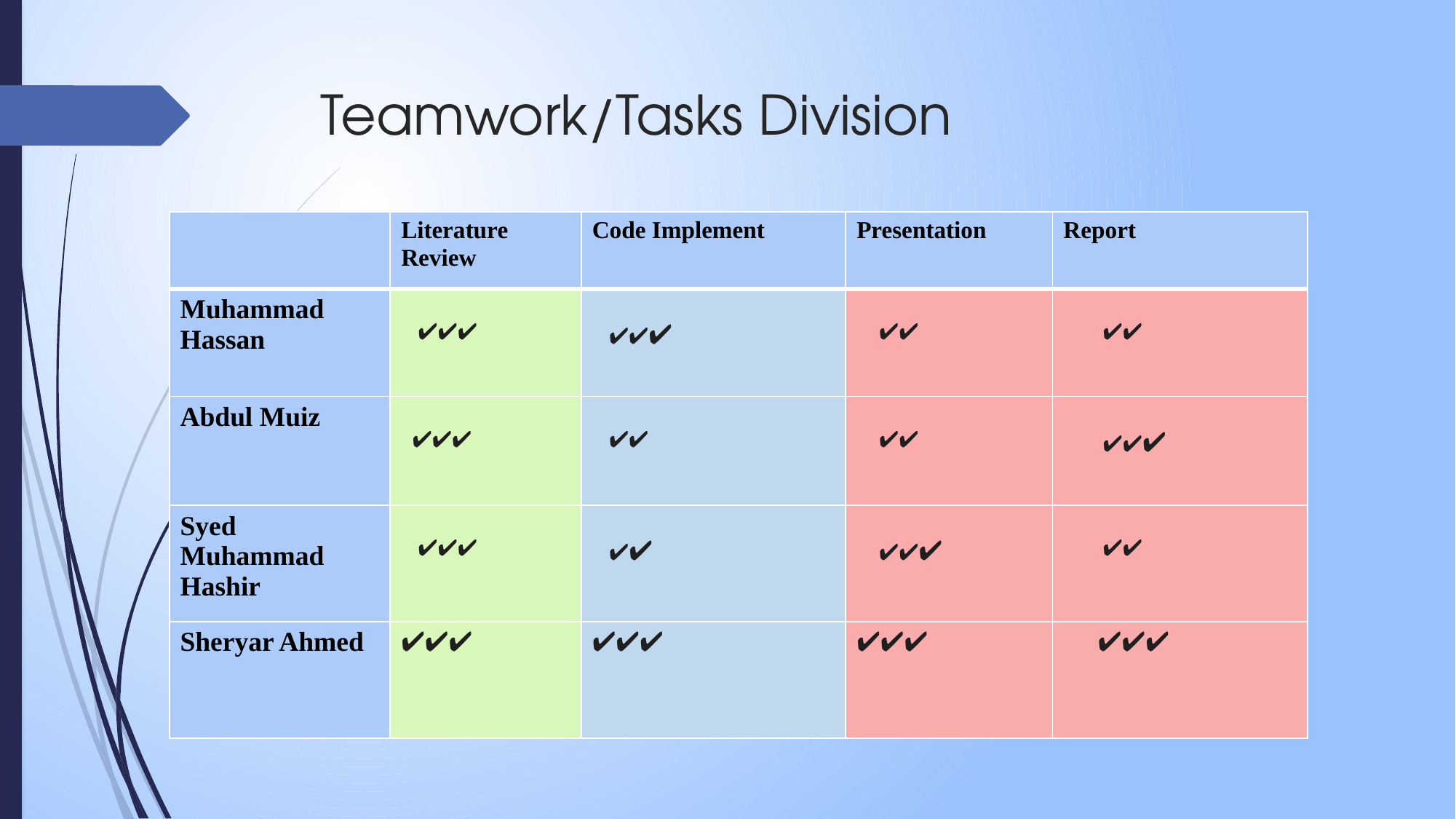

# Teamwork/Tasks Division
|  | Literature Review | Code Implement | Presentation | Report |
| --- | --- | --- | --- | --- |
| Muhammad Hassan | ✔✔✔ | ✔✔✔ | ✔✔ | ✔✔ |
| Abdul Muiz | ✔✔✔ | ✔✔ | ✔✔ | ✔✔✔ |
| Syed Muhammad Hashir | ✔✔✔ | ✔✔ | ✔✔✔ | ✔✔ |
| Sheryar Ahmed | ✔✔✔ | ✔✔✔ | ✔✔✔ | ✔✔✔ |